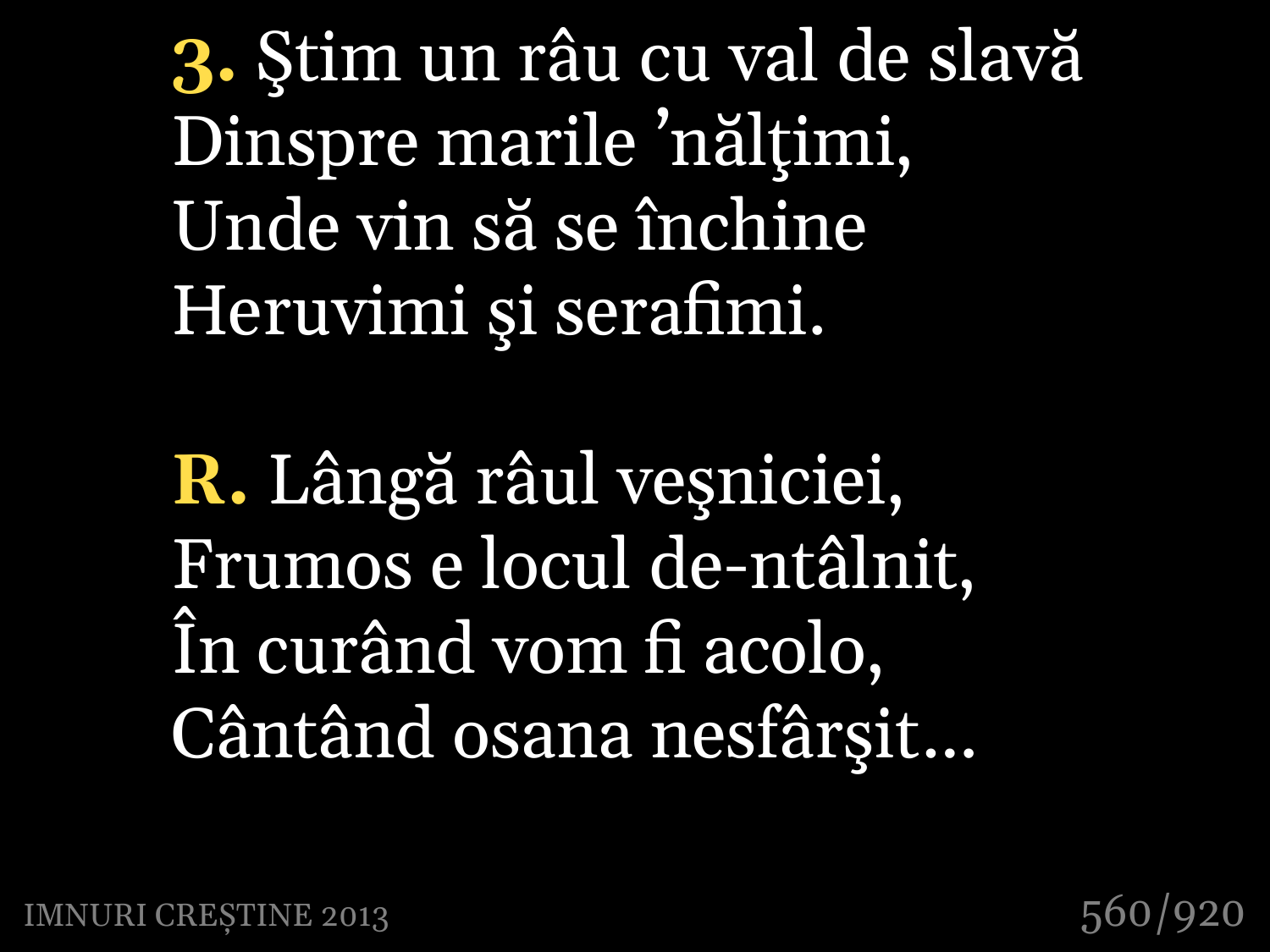

3. Ştim un râu cu val de slavă
Dinspre marile ’nălţimi,
Unde vin să se închine
Heruvimi şi serafimi.

R. Lângă râul veşniciei,
Frumos e locul de-ntâlnit,
În curând vom fi acolo,
Cântând osana nesfârşit…
560/920
IMNURI CREȘTINE 2013